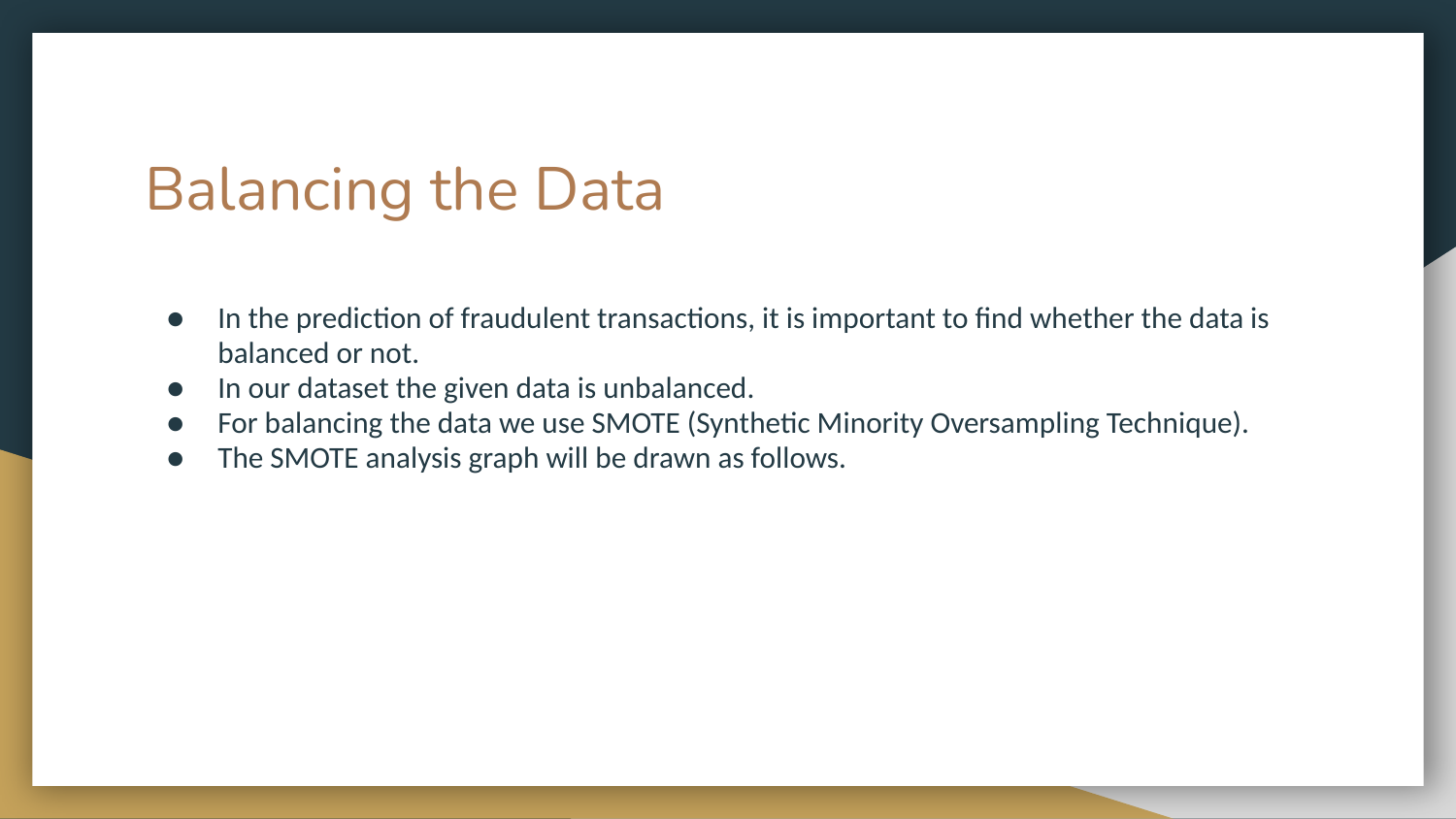

# Balancing the Data
In the prediction of fraudulent transactions, it is important to find whether the data is balanced or not.
In our dataset the given data is unbalanced.
For balancing the data we use SMOTE (Synthetic Minority Oversampling Technique).
The SMOTE analysis graph will be drawn as follows.